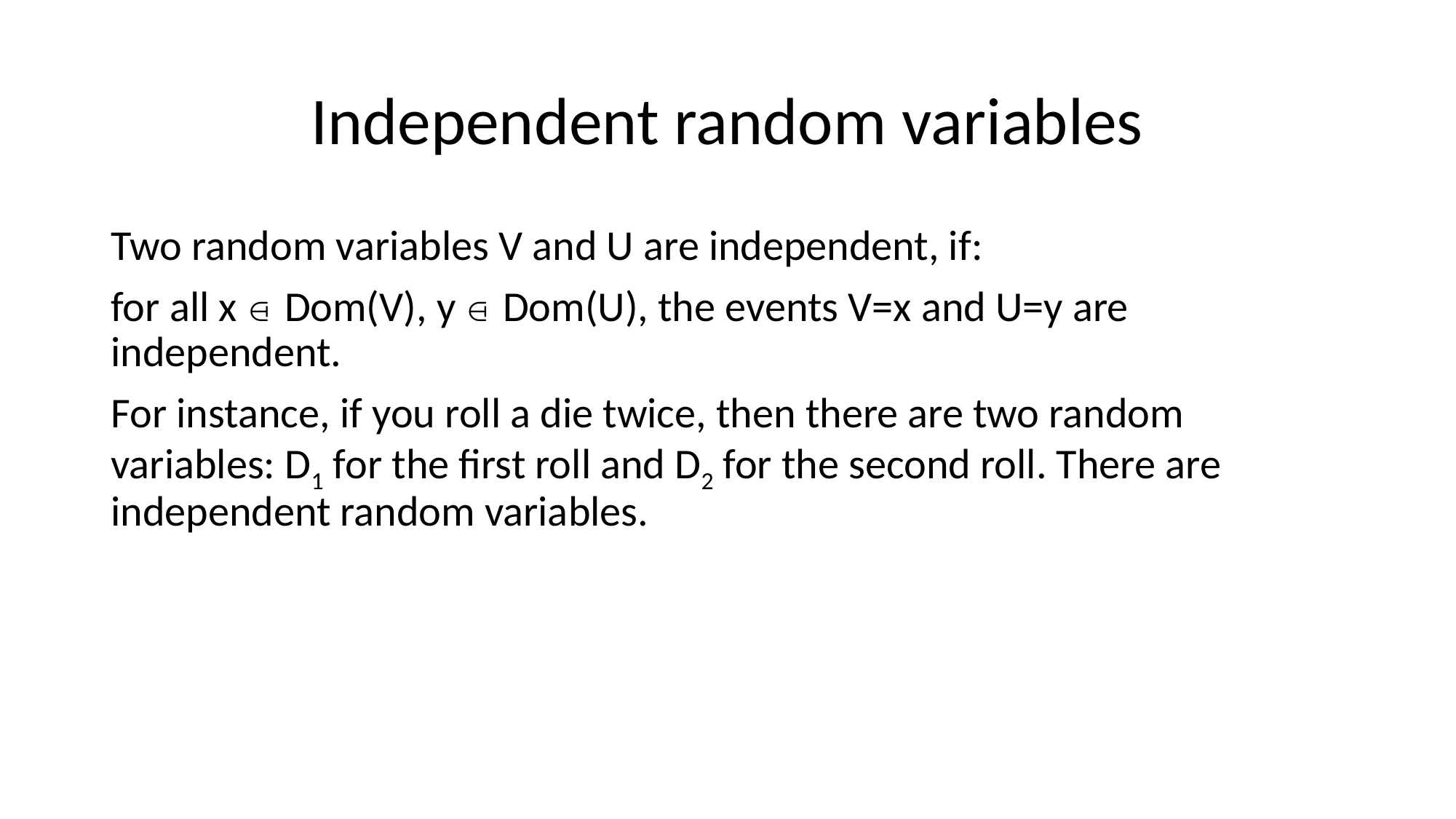

# Independent random variables
Two random variables V and U are independent, if:
for all x ⋴ Dom(V), y ⋴ Dom(U), the events V=x and U=y are independent.
For instance, if you roll a die twice, then there are two random variables: D1 for the first roll and D2 for the second roll. There are independent random variables.